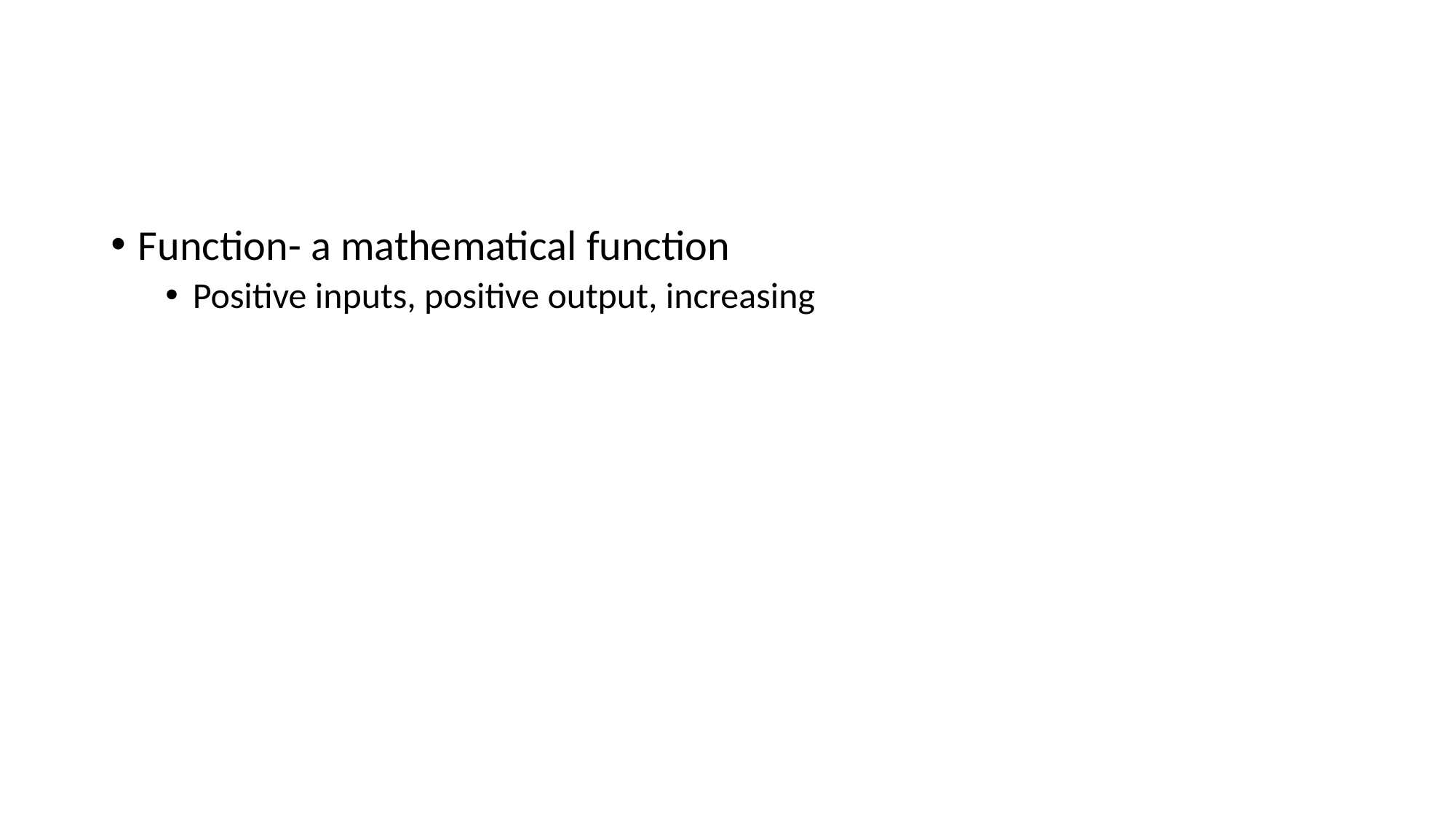

#
Function- a mathematical function
Positive inputs, positive output, increasing